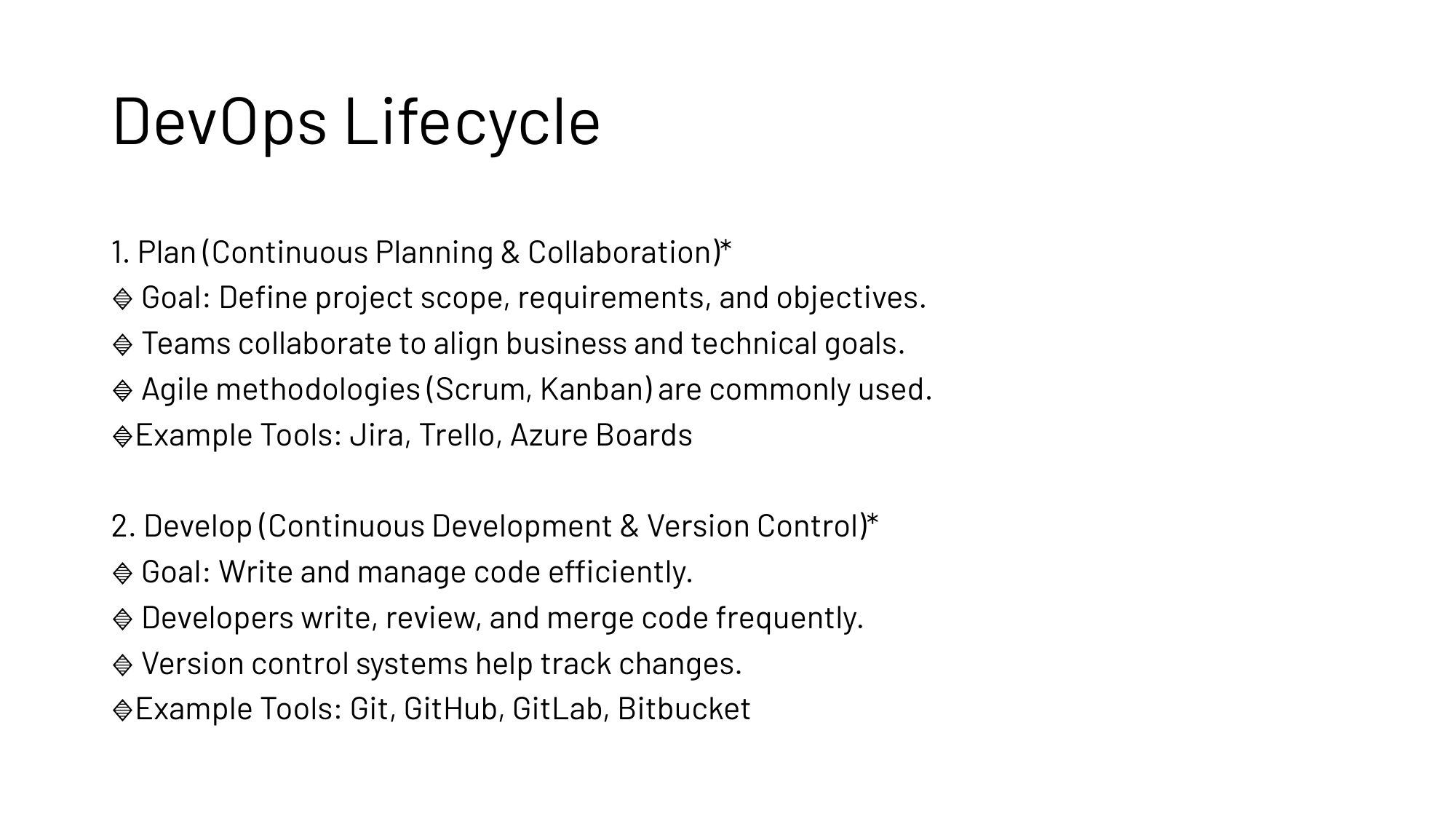

# DevOps Lifecycle
1. Plan (Continuous Planning & Collaboration)*
🔹 Goal: Define project scope, requirements, and objectives.
🔹 Teams collaborate to align business and technical goals.
🔹 Agile methodologies (Scrum, Kanban) are commonly used.
🔹Example Tools: Jira, Trello, Azure Boards

2. Develop (Continuous Development & Version Control)*
🔹 Goal: Write and manage code efficiently.
🔹 Developers write, review, and merge code frequently.
🔹 Version control systems help track changes.
🔹Example Tools: Git, GitHub, GitLab, Bitbucket